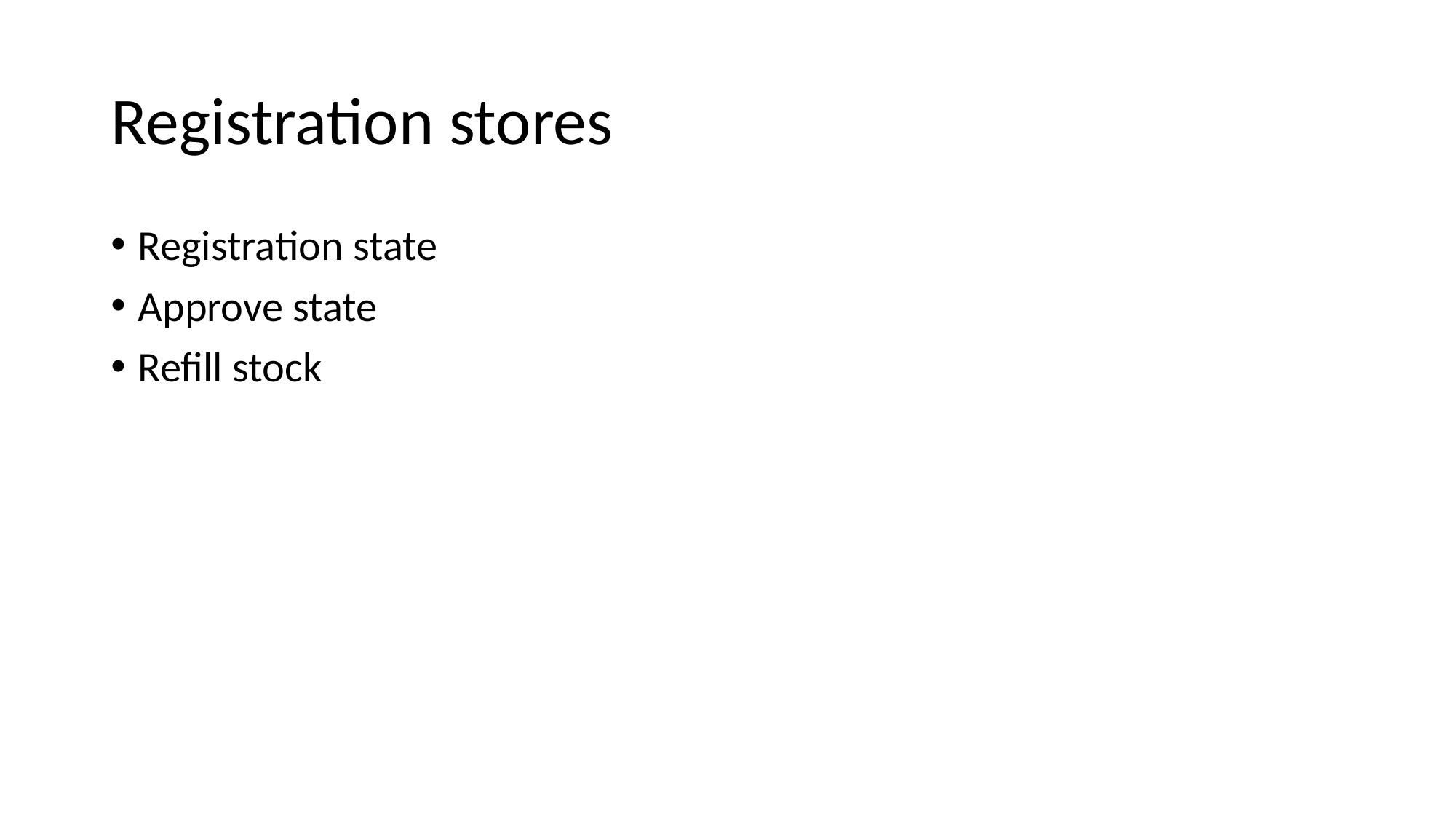

# Registration stores
Registration state
Approve state
Refill stock